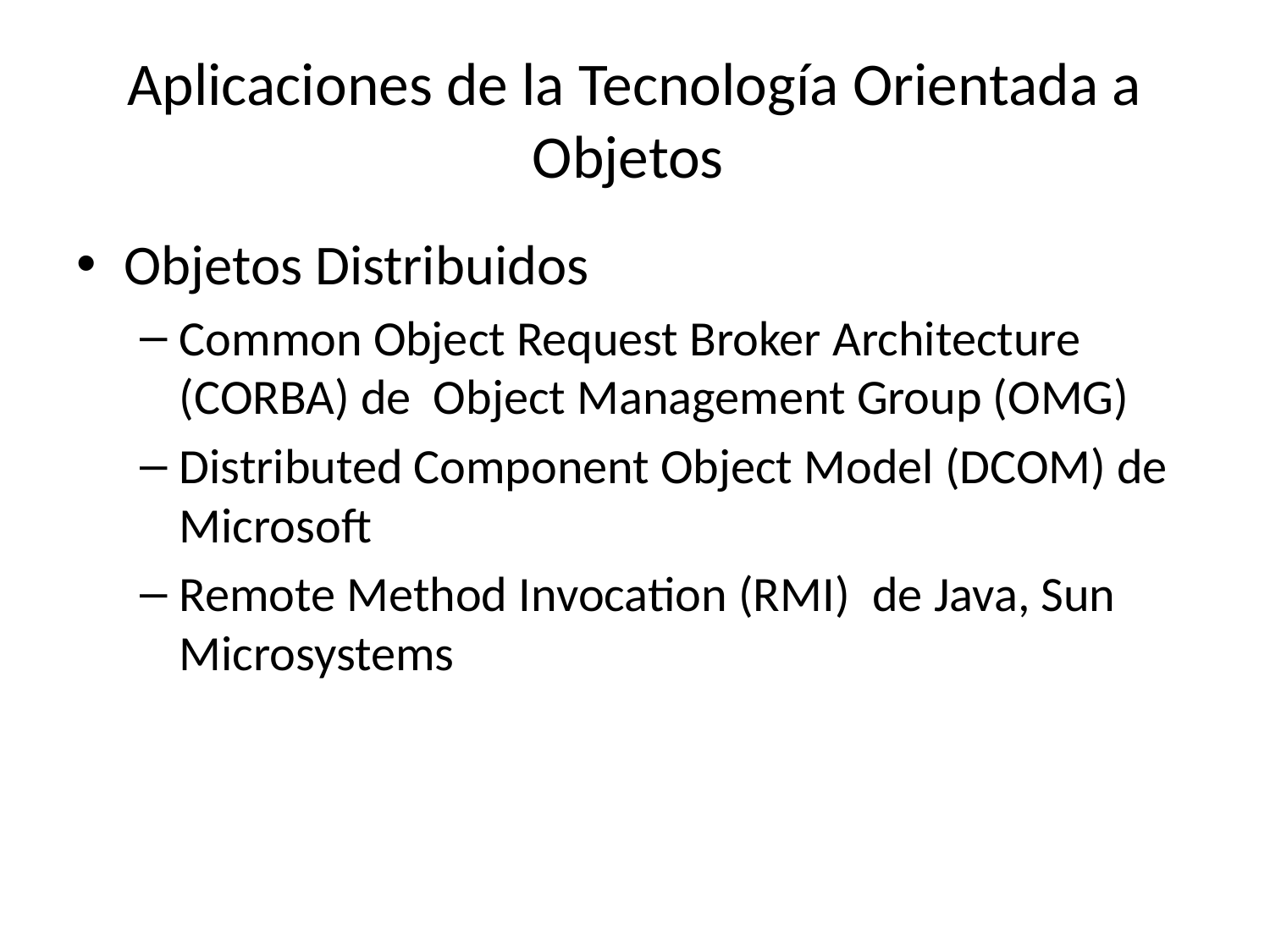

# Aplicaciones de la Tecnología Orientada a Objetos
Objetos Distribuidos
Common Object Request Broker Architecture (CORBA) de  Object Management Group (OMG)
Distributed Component Object Model (DCOM) de Microsoft
Remote Method Invocation (RMI)  de Java, Sun Microsystems